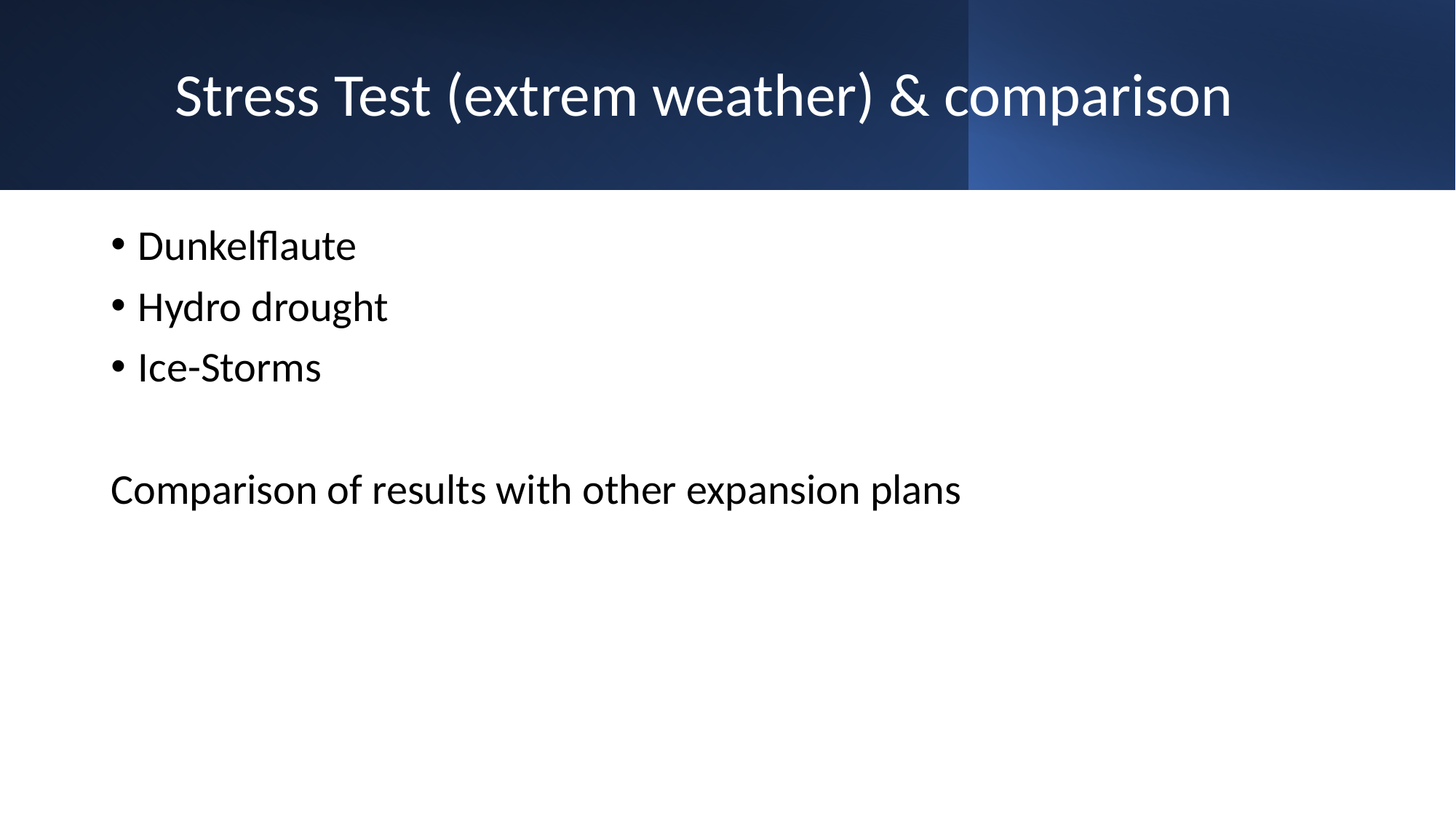

# Stress Test (extrem weather) & comparison
Dunkelflaute
Hydro drought
Ice-Storms

Comparison of results with other expansion plans